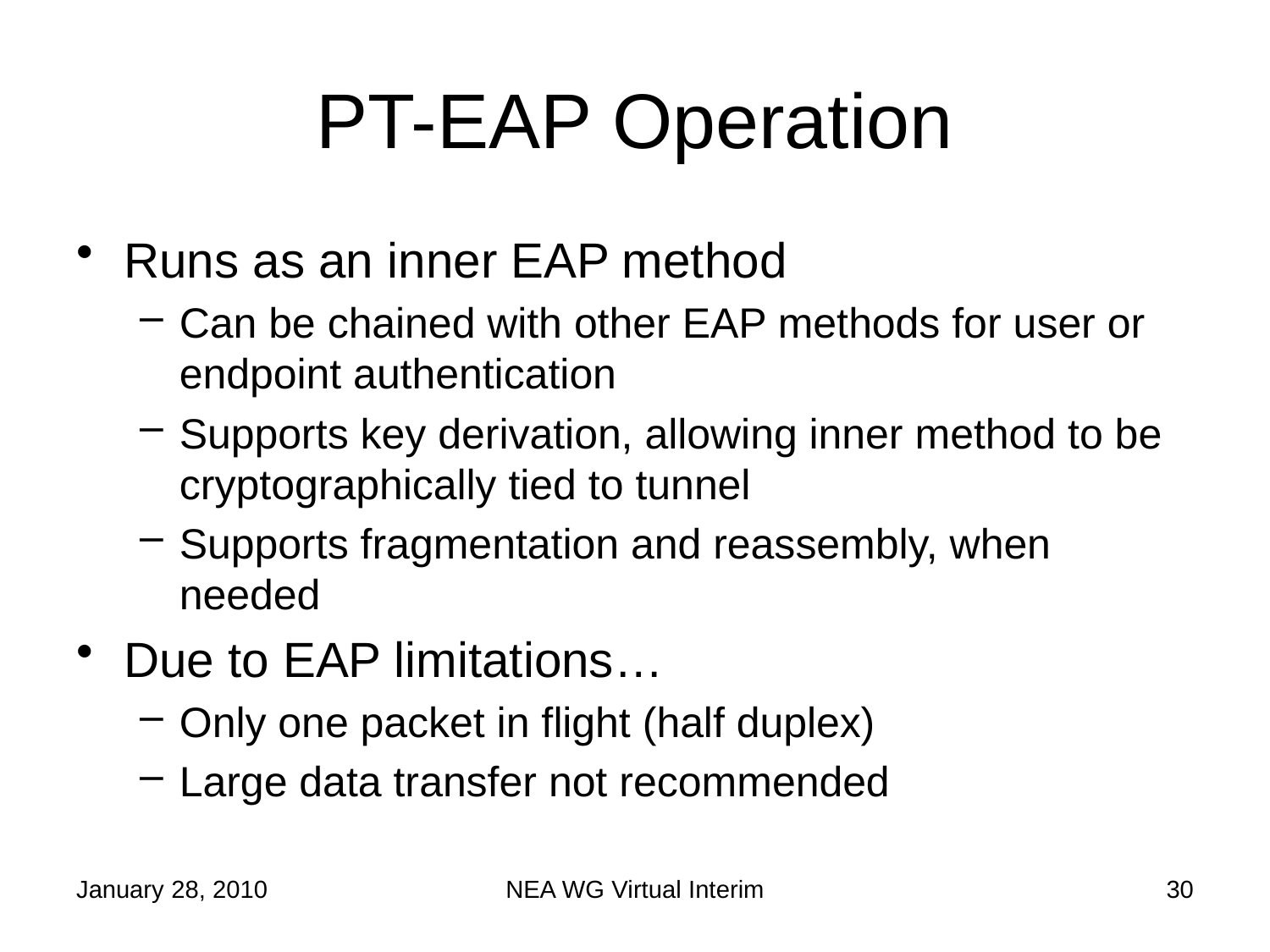

PT-EAP Operation
Runs as an inner EAP method
Can be chained with other EAP methods for user or endpoint authentication
Supports key derivation, allowing inner method to be cryptographically tied to tunnel
Supports fragmentation and reassembly, when needed
Due to EAP limitations…
Only one packet in flight (half duplex)
Large data transfer not recommended
January 28, 2010
NEA WG Virtual Interim
30